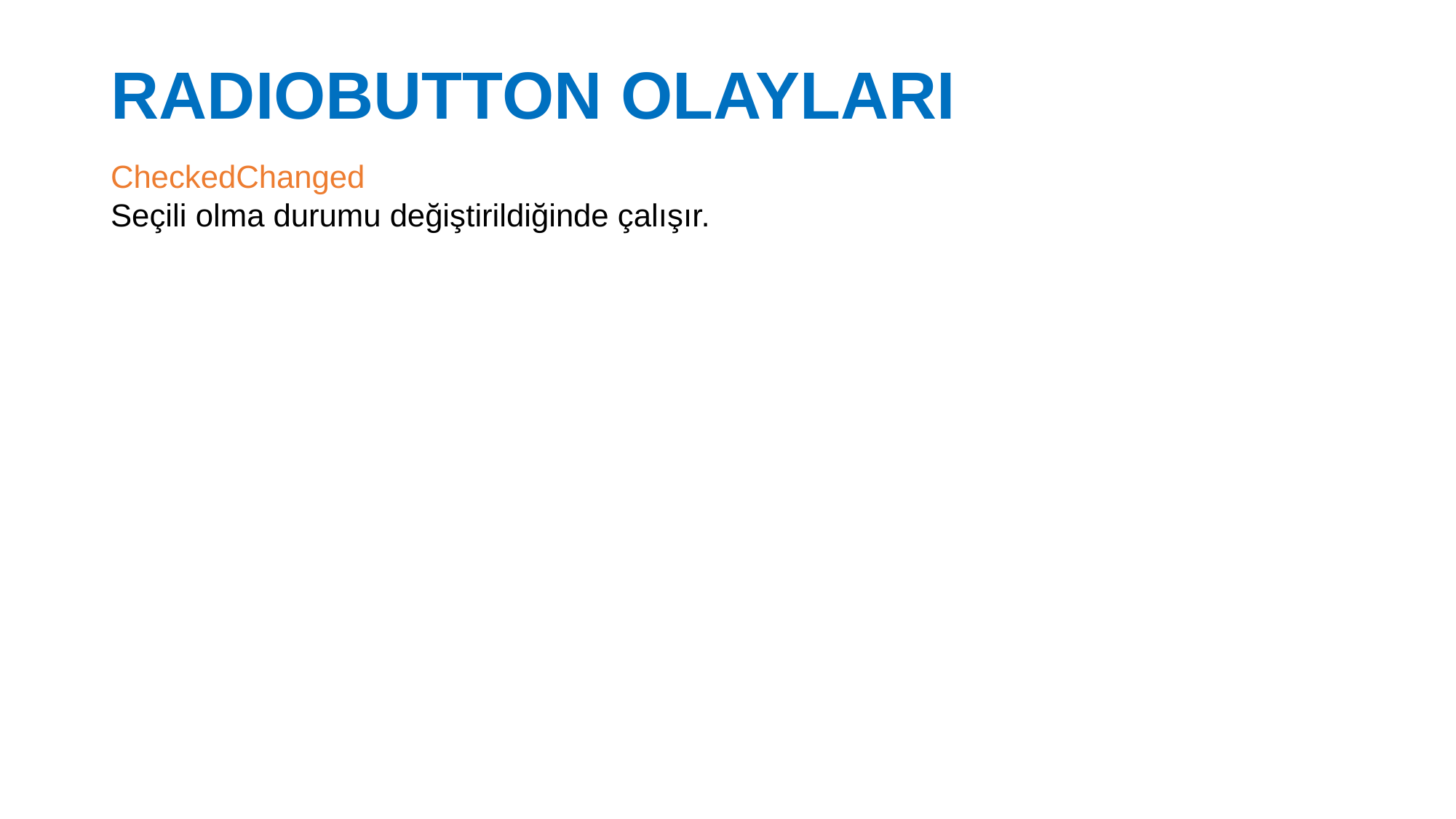

# RADIOBUTTON OLAYLARI
CheckedChanged
Seçili olma durumu değiştirildiğinde çalışır.
27.02.2017
50